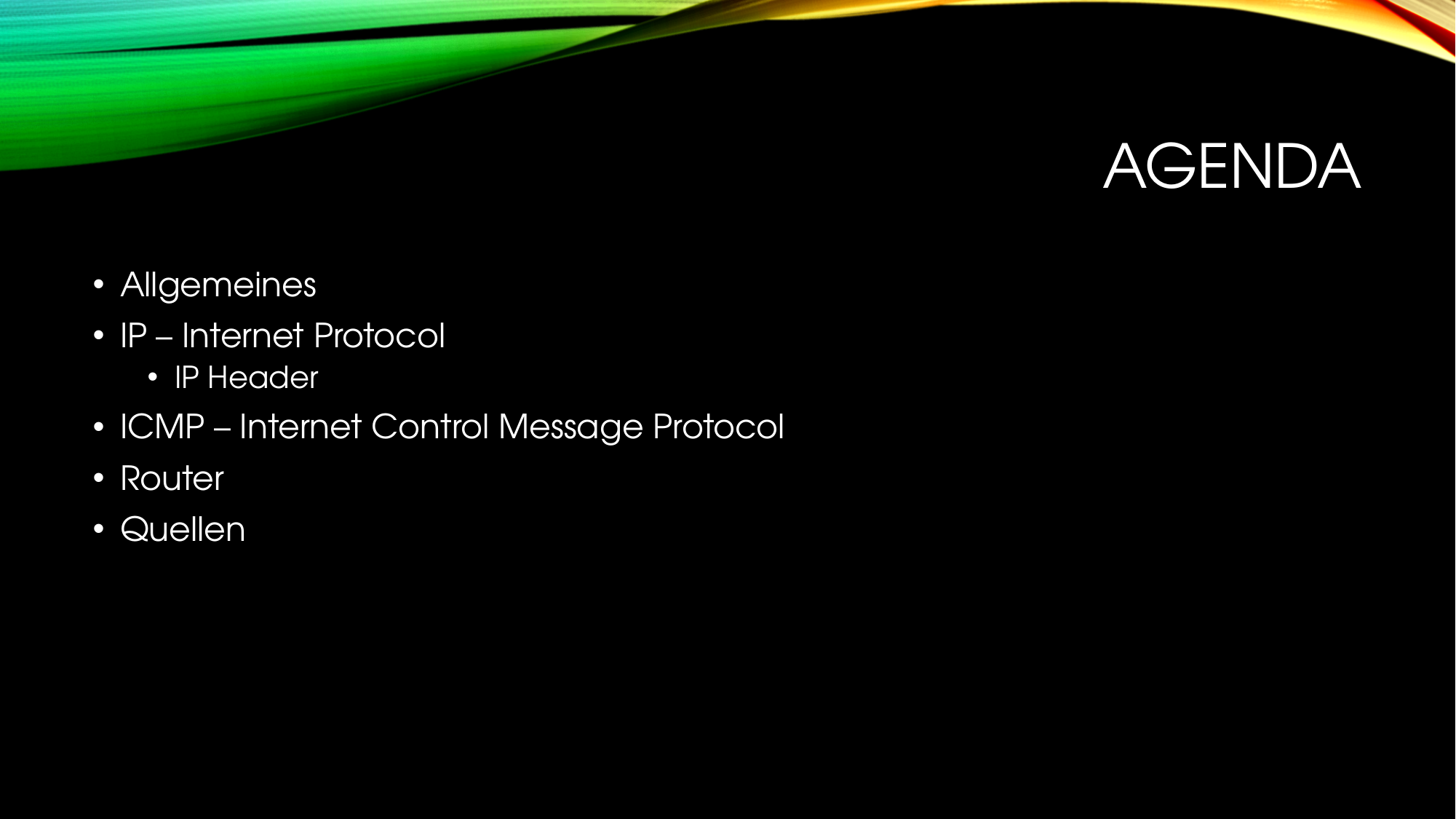

# Agenda
Allgemeines
IP – Internet Protocol
IP Header
ICMP – Internet Control Message Protocol
Router
Quellen